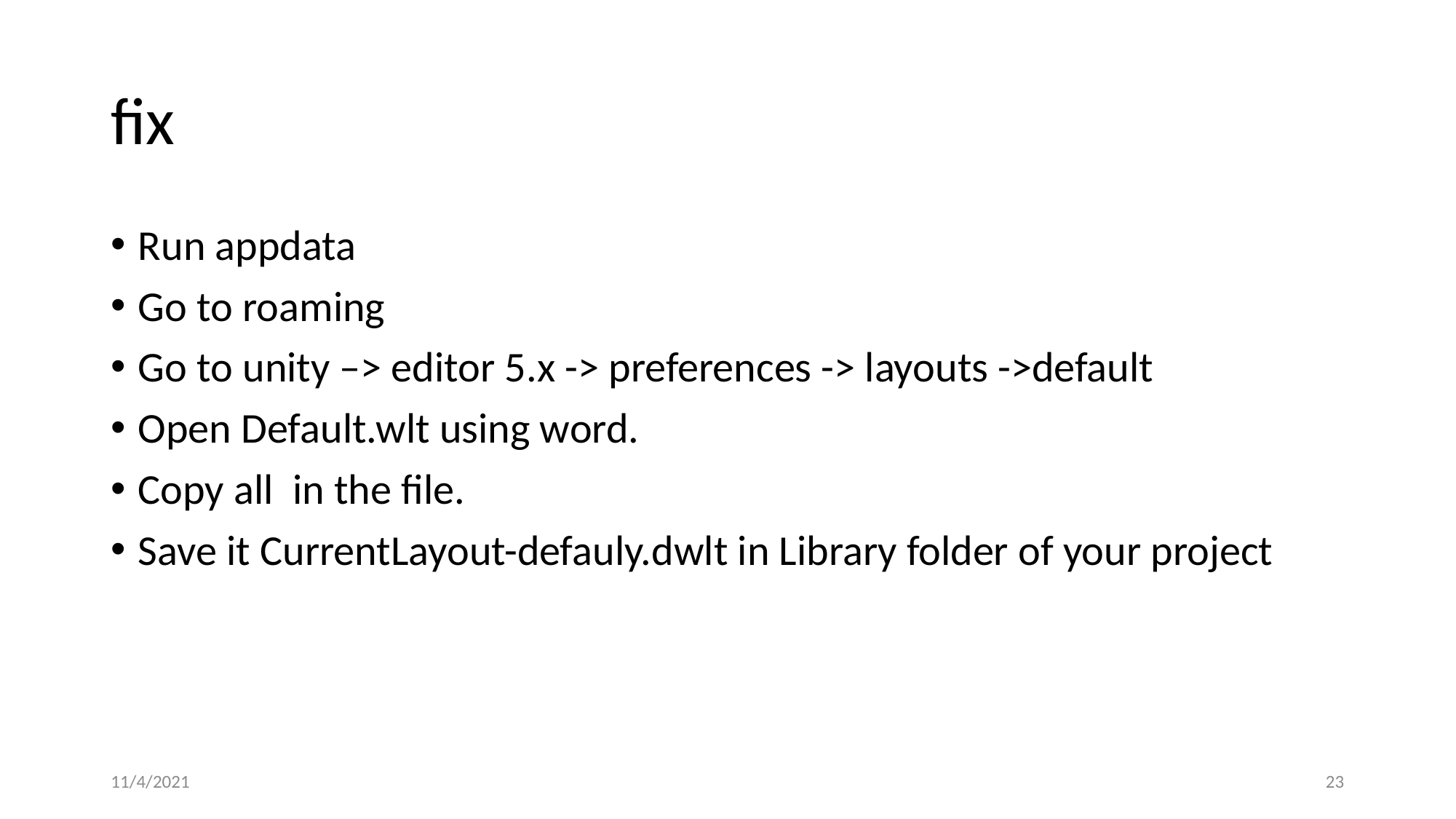

# fix
Run appdata
Go to roaming
Go to unity –> editor 5.x -> preferences -> layouts ->default
Open Default.wlt using word.
Copy all  in the file.
Save it CurrentLayout-defauly.dwlt in Library folder of your project

11/4/2021
23